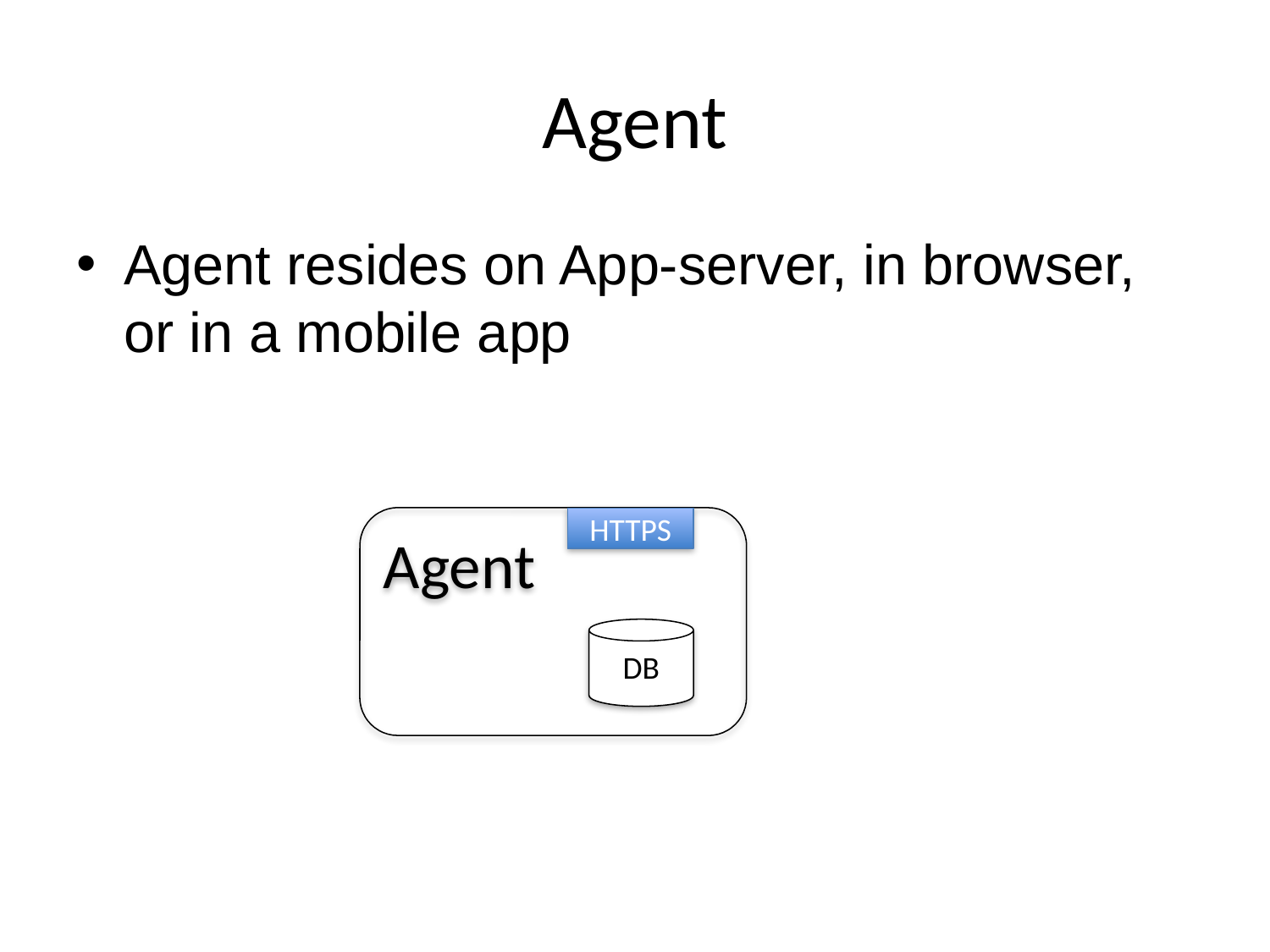

# Agent
Agent resides on App-server, in browser, or in a mobile app
Agent
HTTPS
DB